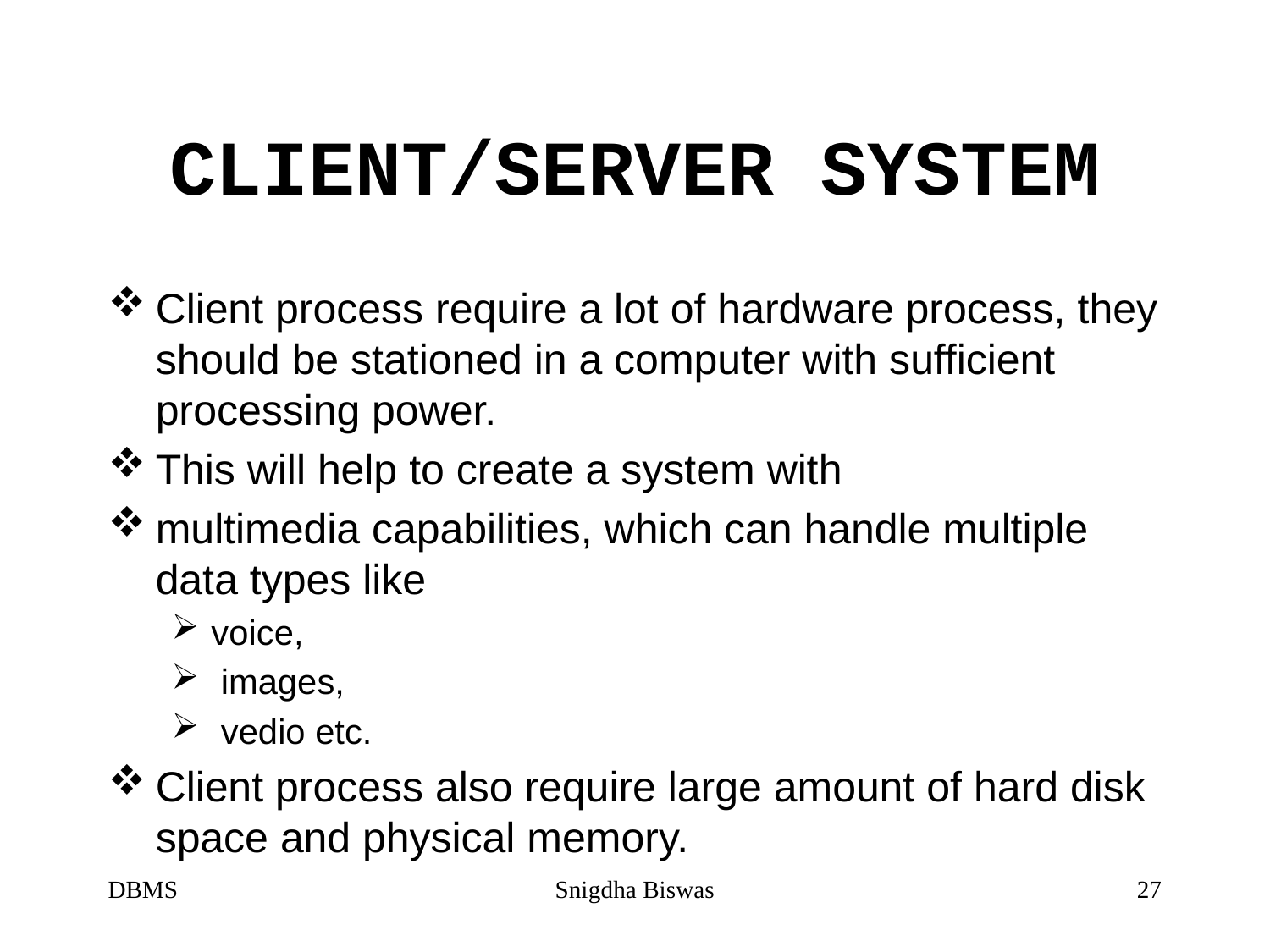

# CLIENT/SERVER SYSTEM
Client process require a lot of hardware process, they should be stationed in a computer with sufficient processing power.
This will help to create a system with
multimedia capabilities, which can handle multiple data types like
voice,
 images,
 vedio etc.
Client process also require large amount of hard disk space and physical memory.
DBMS
Snigdha Biswas
27